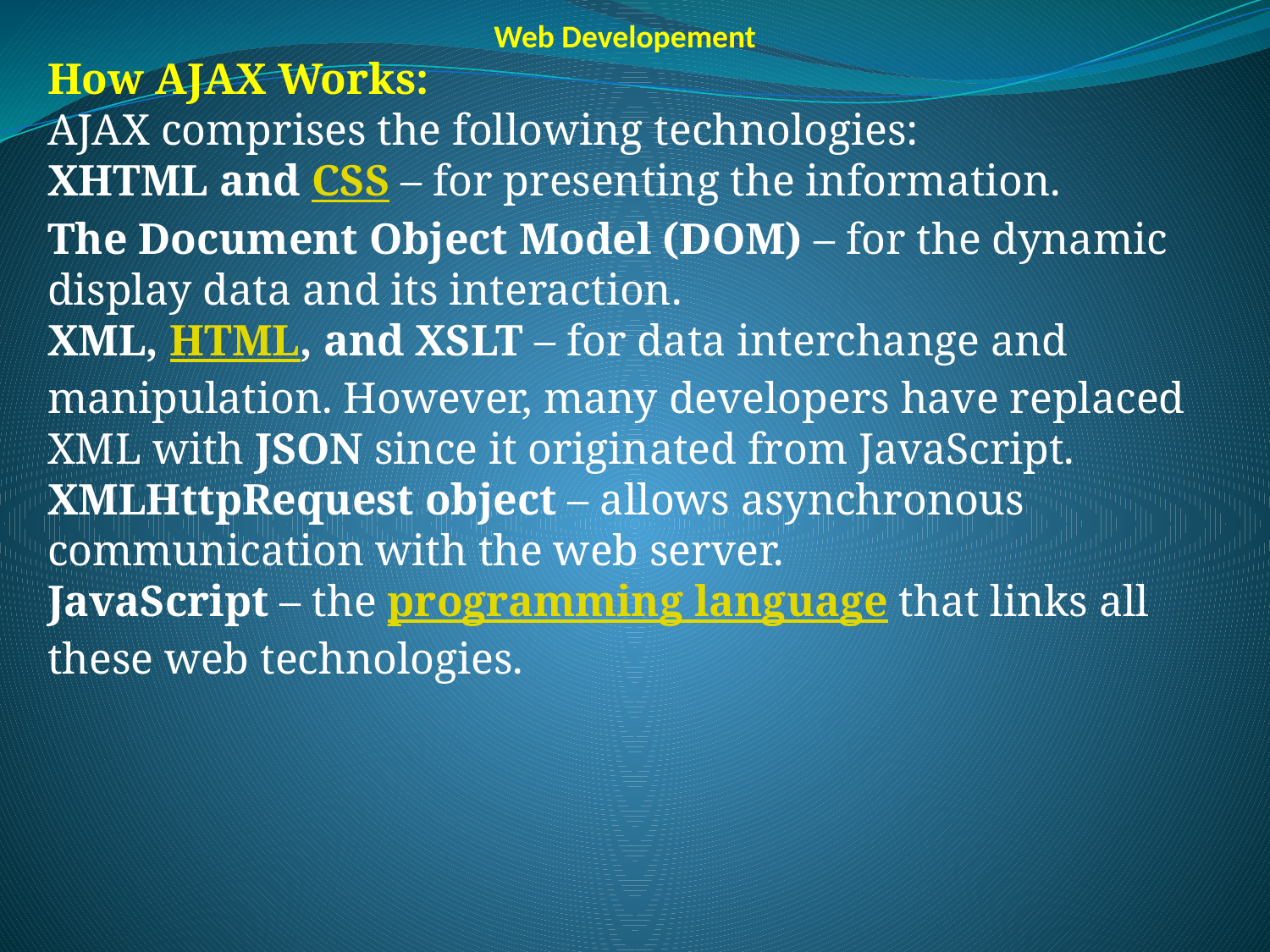

Web Developement
How AJAX Works:
AJAX comprises the following technologies:
XHTML and CSS – for presenting the information.
The Document Object Model (DOM) – for the dynamic display data and its interaction.
XML, HTML, and XSLT – for data interchange and manipulation. However, many developers have replaced XML with JSON since it originated from JavaScript.
XMLHttpRequest object – allows asynchronous communication with the web server.
JavaScript – the programming language that links all these web technologies.